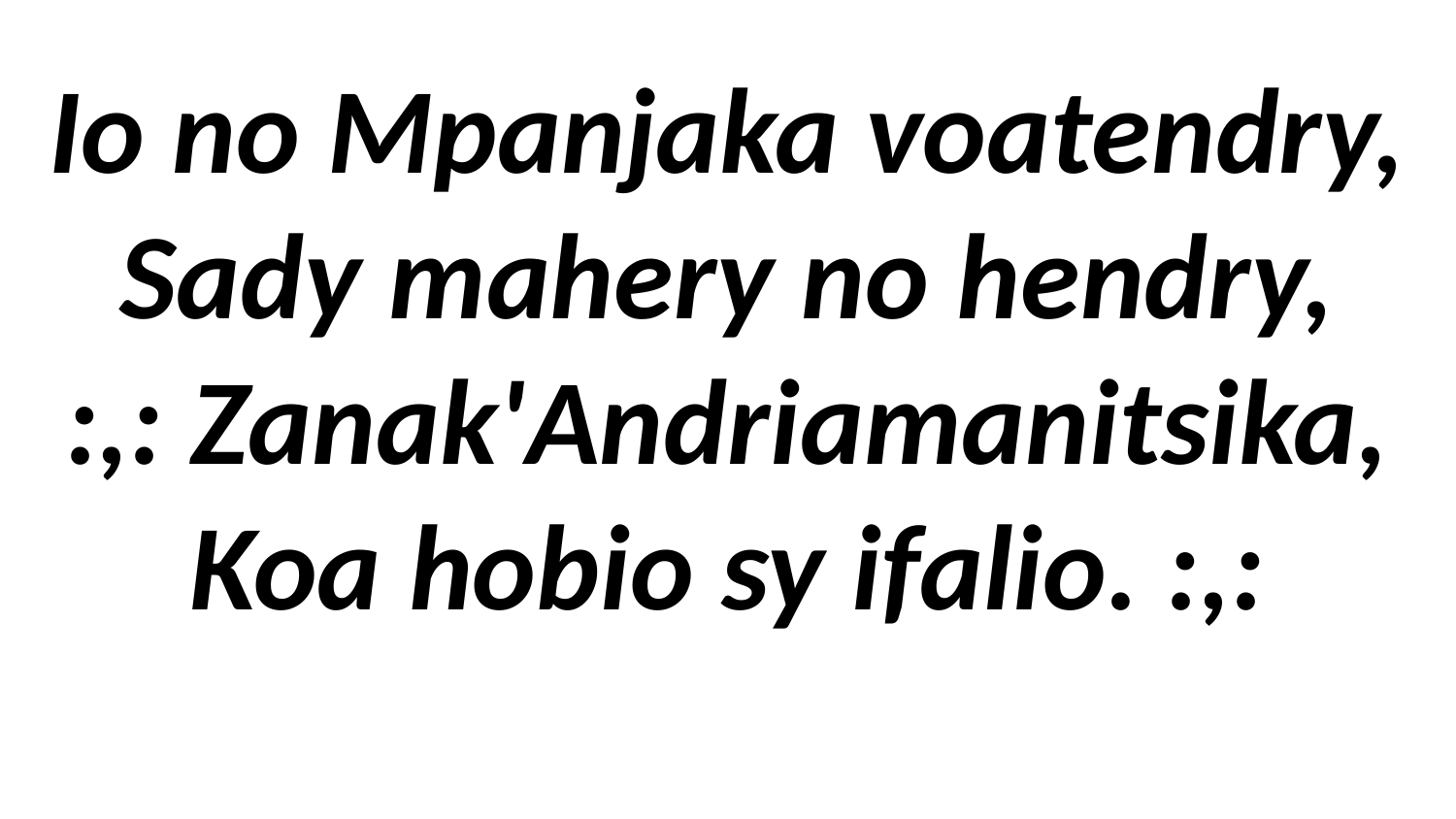

Io no Mpanjaka voatendry,
Sady mahery no hendry,
:,: Zanak'Andriamanitsika,
Koa hobio sy ifalio. :,: